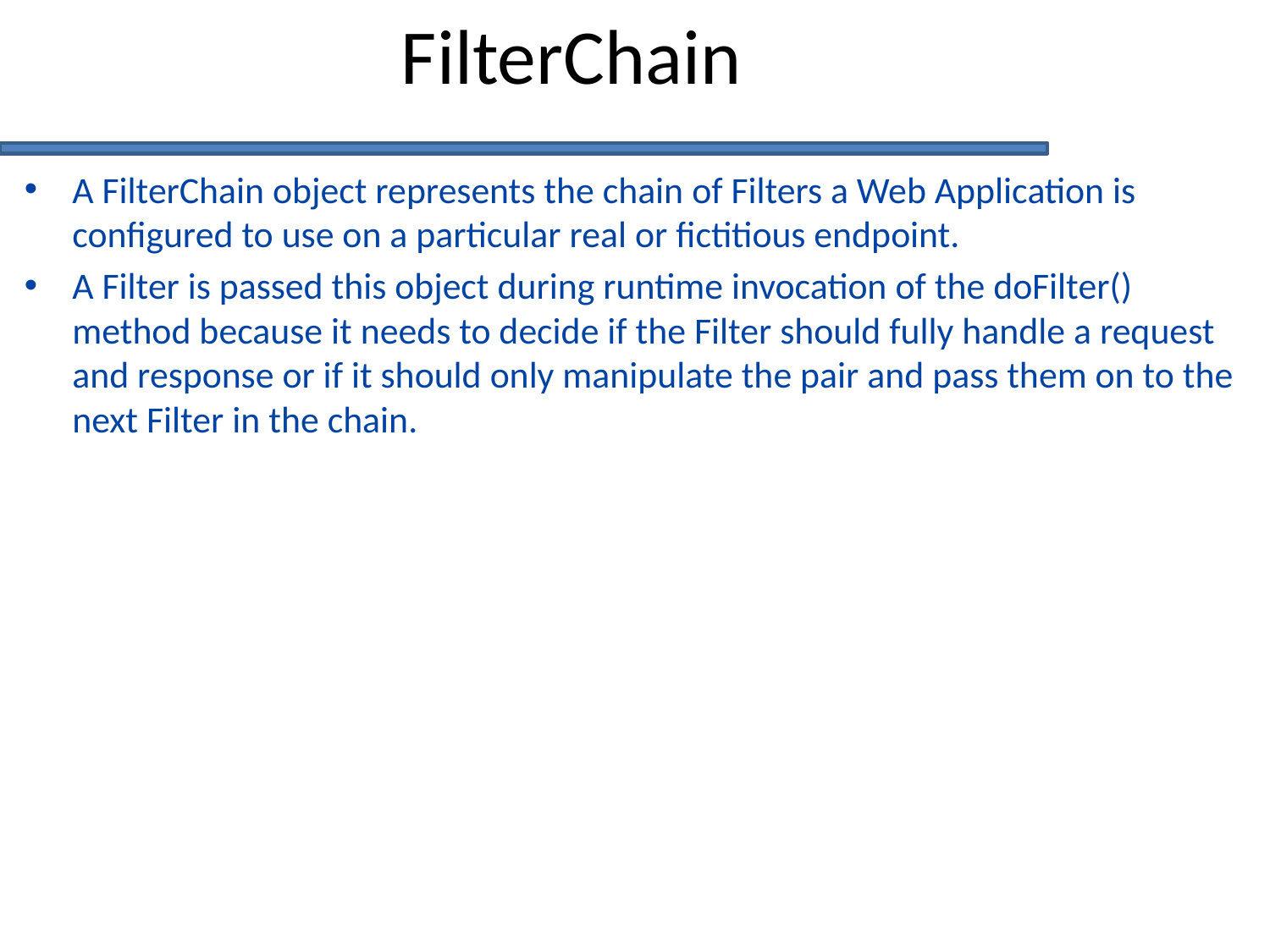

# FilterChain
A FilterChain object represents the chain of Filters a Web Application is configured to use on a particular real or fictitious endpoint.
A Filter is passed this object during runtime invocation of the doFilter() method because it needs to decide if the Filter should fully handle a request and response or if it should only manipulate the pair and pass them on to the next Filter in the chain.